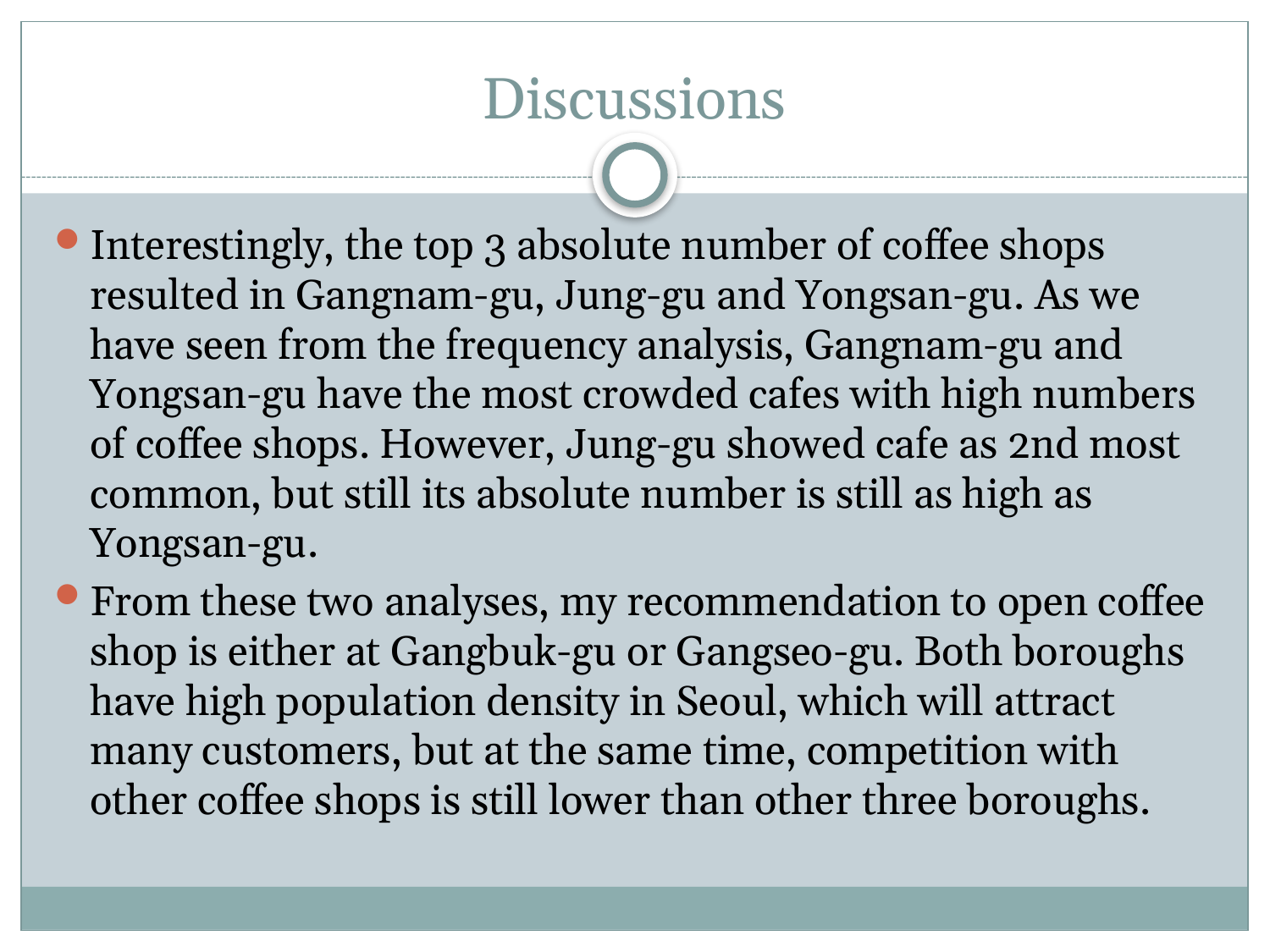

# Discussions
Interestingly, the top 3 absolute number of coffee shops resulted in Gangnam-gu, Jung-gu and Yongsan-gu. As we have seen from the frequency analysis, Gangnam-gu and Yongsan-gu have the most crowded cafes with high numbers of coffee shops. However, Jung-gu showed cafe as 2nd most common, but still its absolute number is still as high as Yongsan-gu.
From these two analyses, my recommendation to open coffee shop is either at Gangbuk-gu or Gangseo-gu. Both boroughs have high population density in Seoul, which will attract many customers, but at the same time, competition with other coffee shops is still lower than other three boroughs.